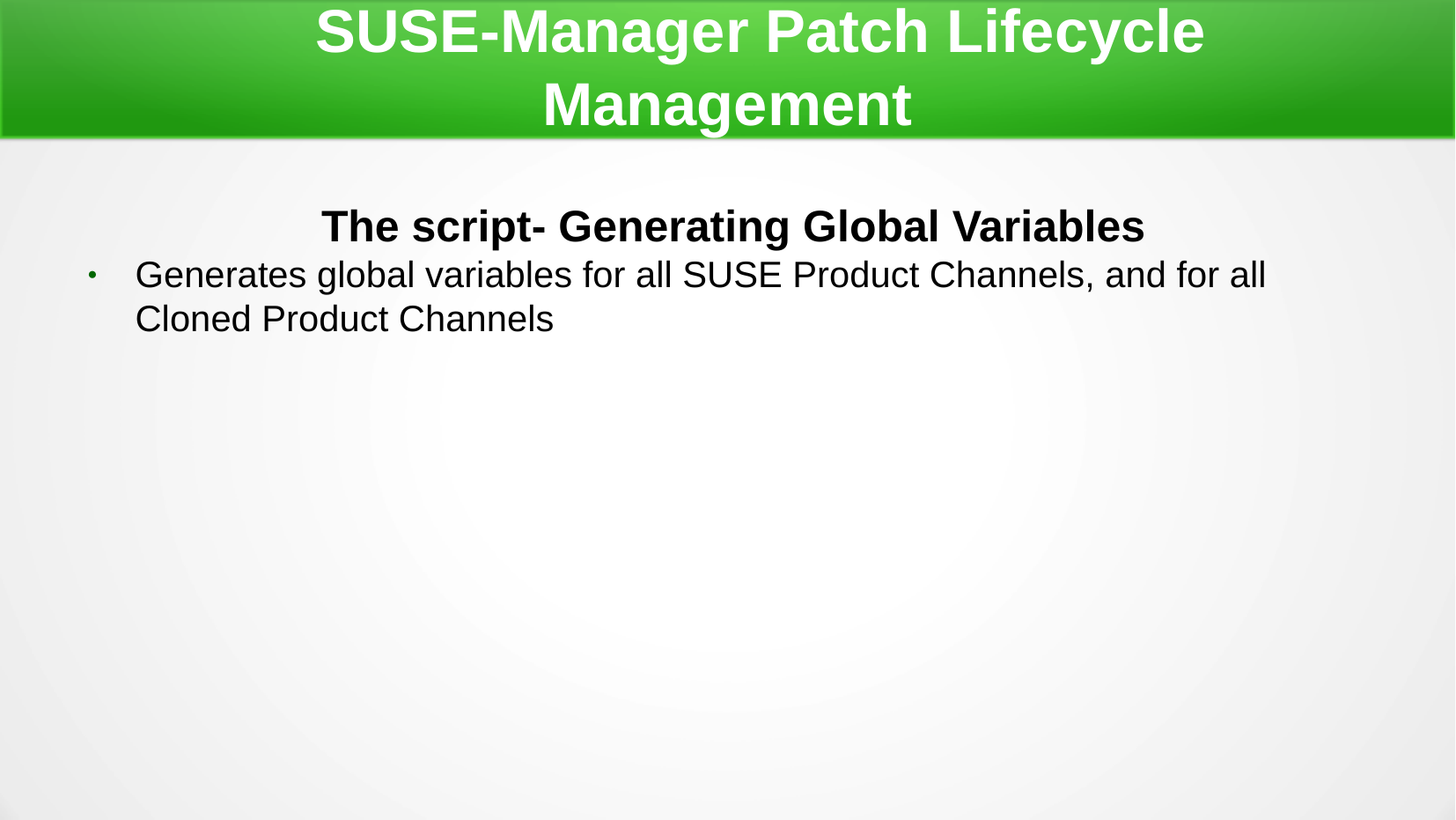

SUSE-Manager Patch Lifecycle Management
 The script- Generating Global Variables
Generates global variables for all SUSE Product Channels, and for all Cloned Product Channels